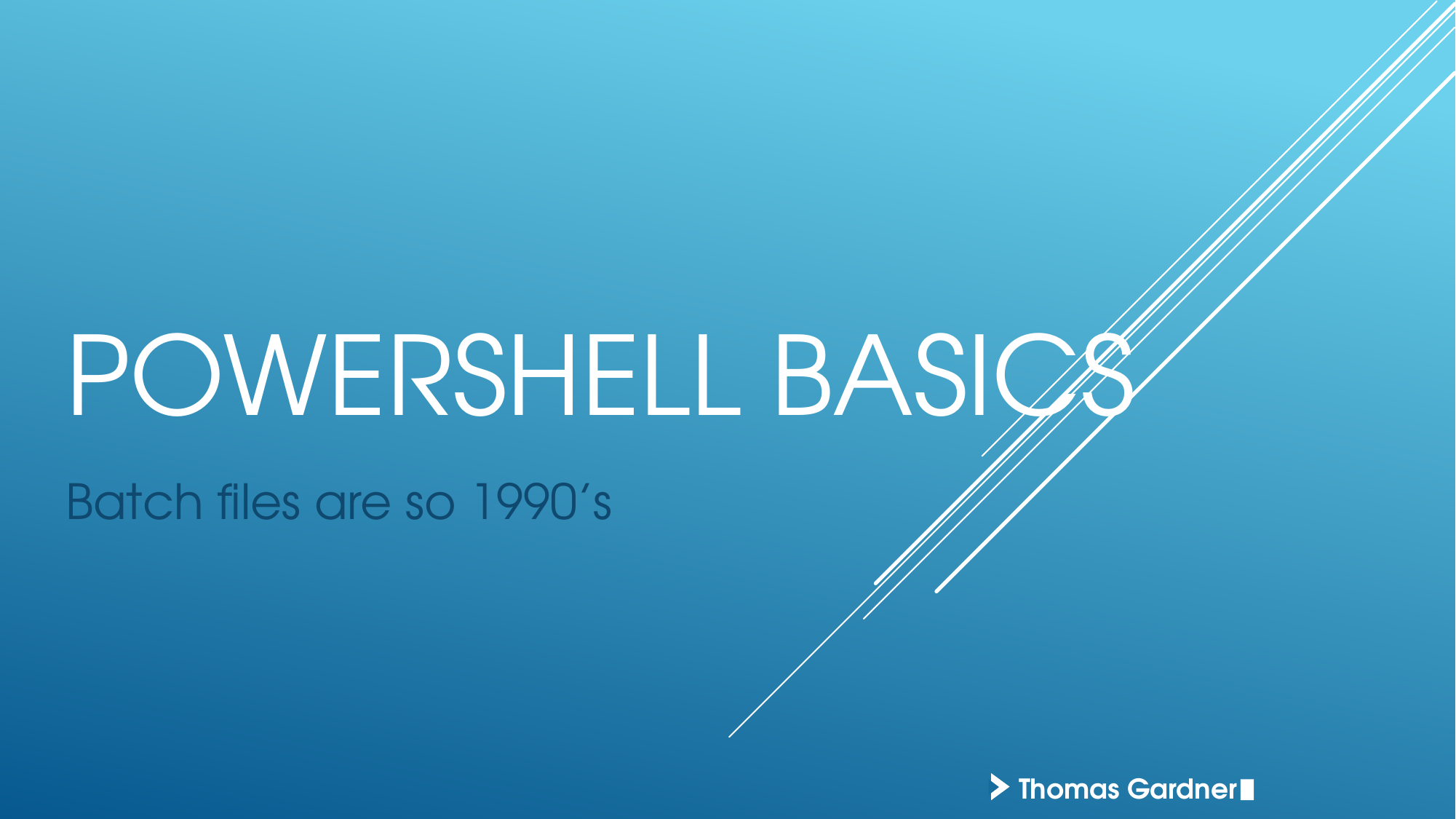

# Powershell Basics
Batch files are so 1990’s

Thomas Gardner